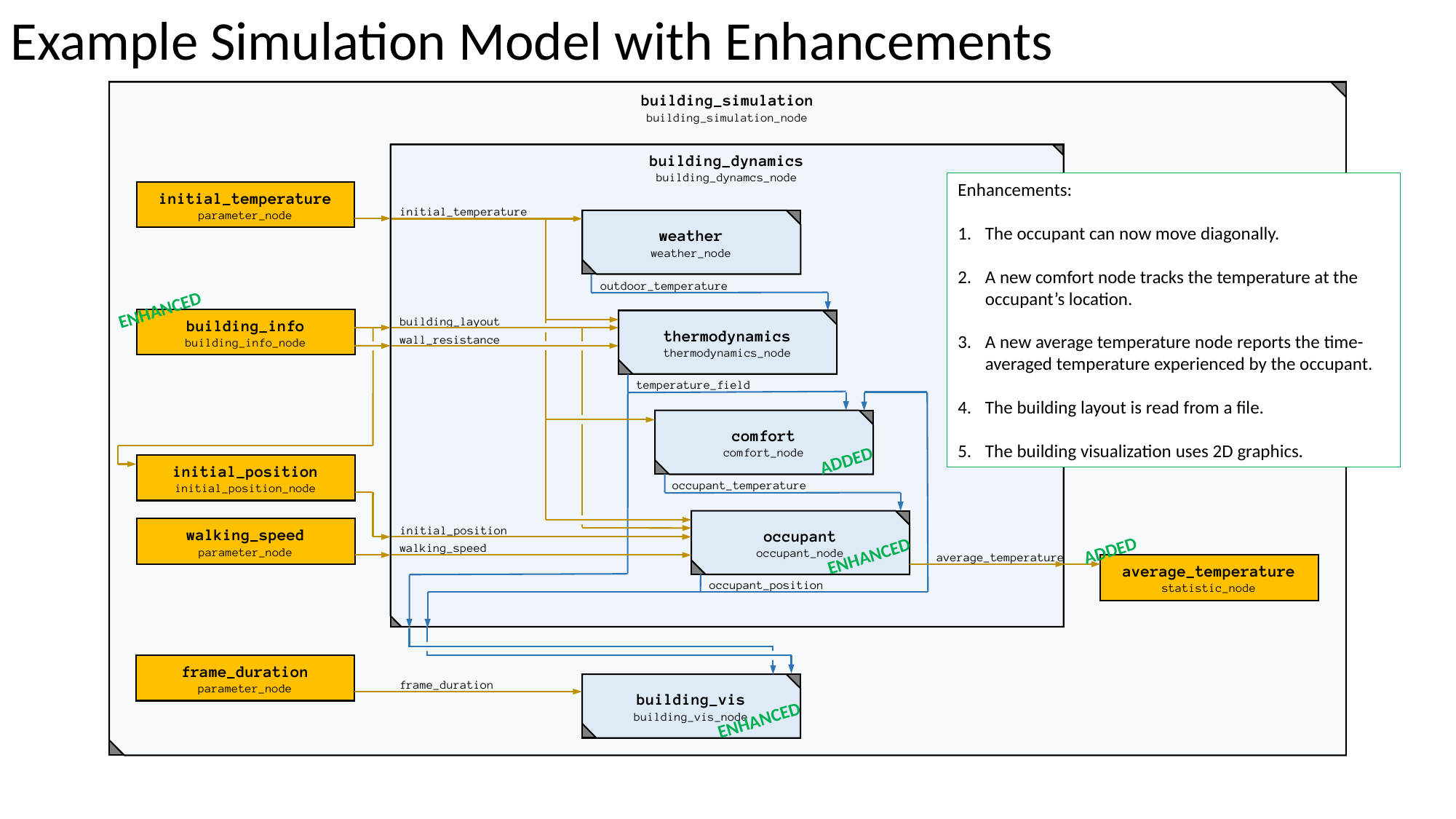

Example Simulation Model with Enhancements

building_simulation
building_simulation_node

building_dynamics
building_dynamcs_node
Enhancements:

The occupant can now move diagonally.

A new comfort node tracks the temperature at the occupant’s location.

A new average temperature node reports the time-averaged temperature experienced by the occupant.

The building layout is read from a file.

The building visualization uses 2D graphics.
initial_temperature
parameter_node
initial_temperature

weather
weather_node
outdoor_temperature
ENHANCED
building_info
building_info_node

thermodynamics
thermodynamics_node
building_layout

wall_resistance

temperature_field

comfort
comfort_node

ADDED
initial_position
initial_position_node
occupant_temperature

occupant
occupant_node

walking_speed
parameter_node
initial_position
ADDED
ENHANCED
walking_speed
average_temperature
average_temperature
statistic_node
occupant_position

frame_duration
parameter_node

building_vis
building_vis_node
frame_duration
ENHANCED